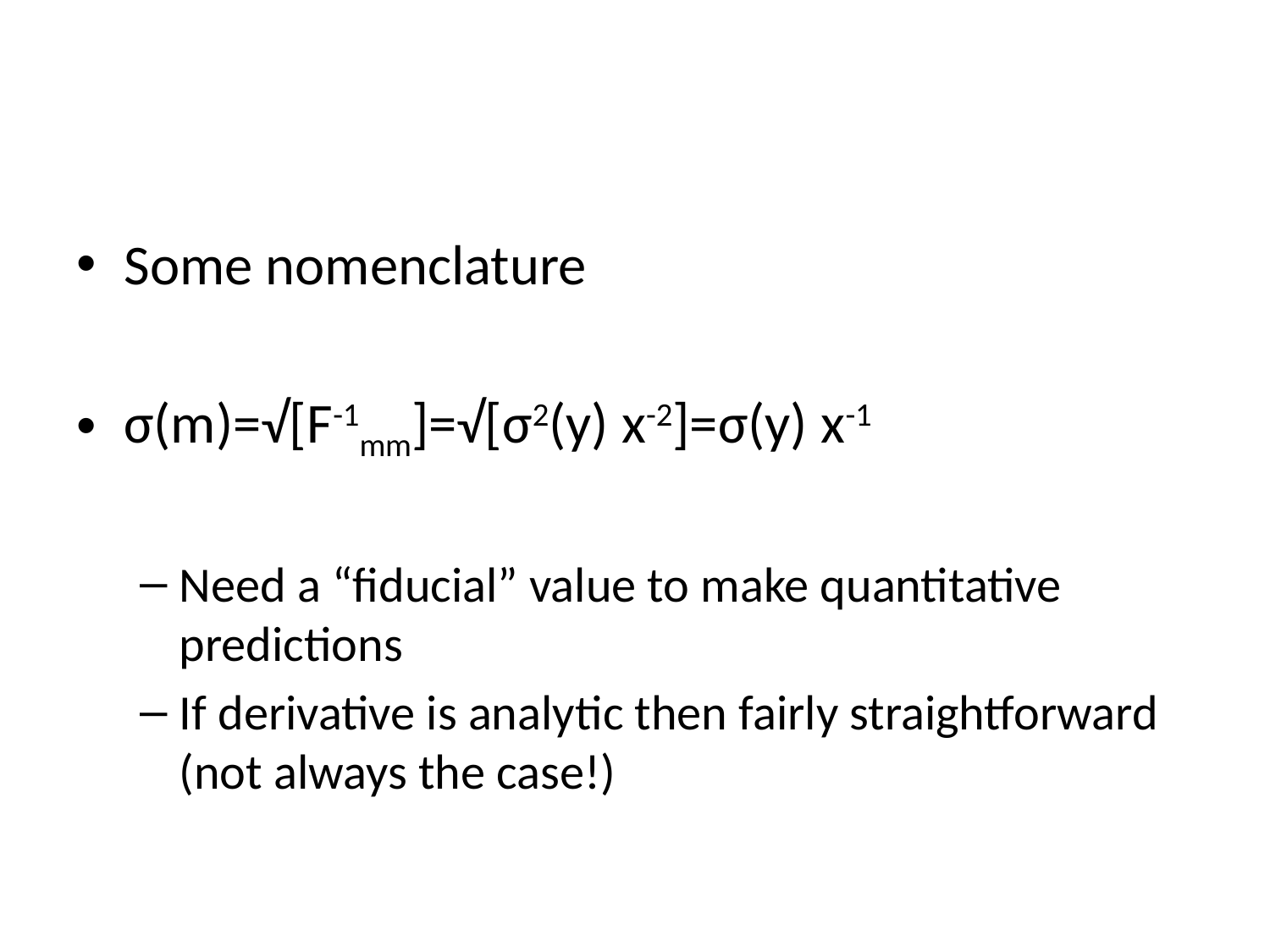

#
Some nomenclature

σ(m)=√[F-1mm]=√[σ2(y) x-2]=σ(y) x-1

Need a “fiducial” value to make quantitative predictions
If derivative is analytic then fairly straightforward (not always the case!)